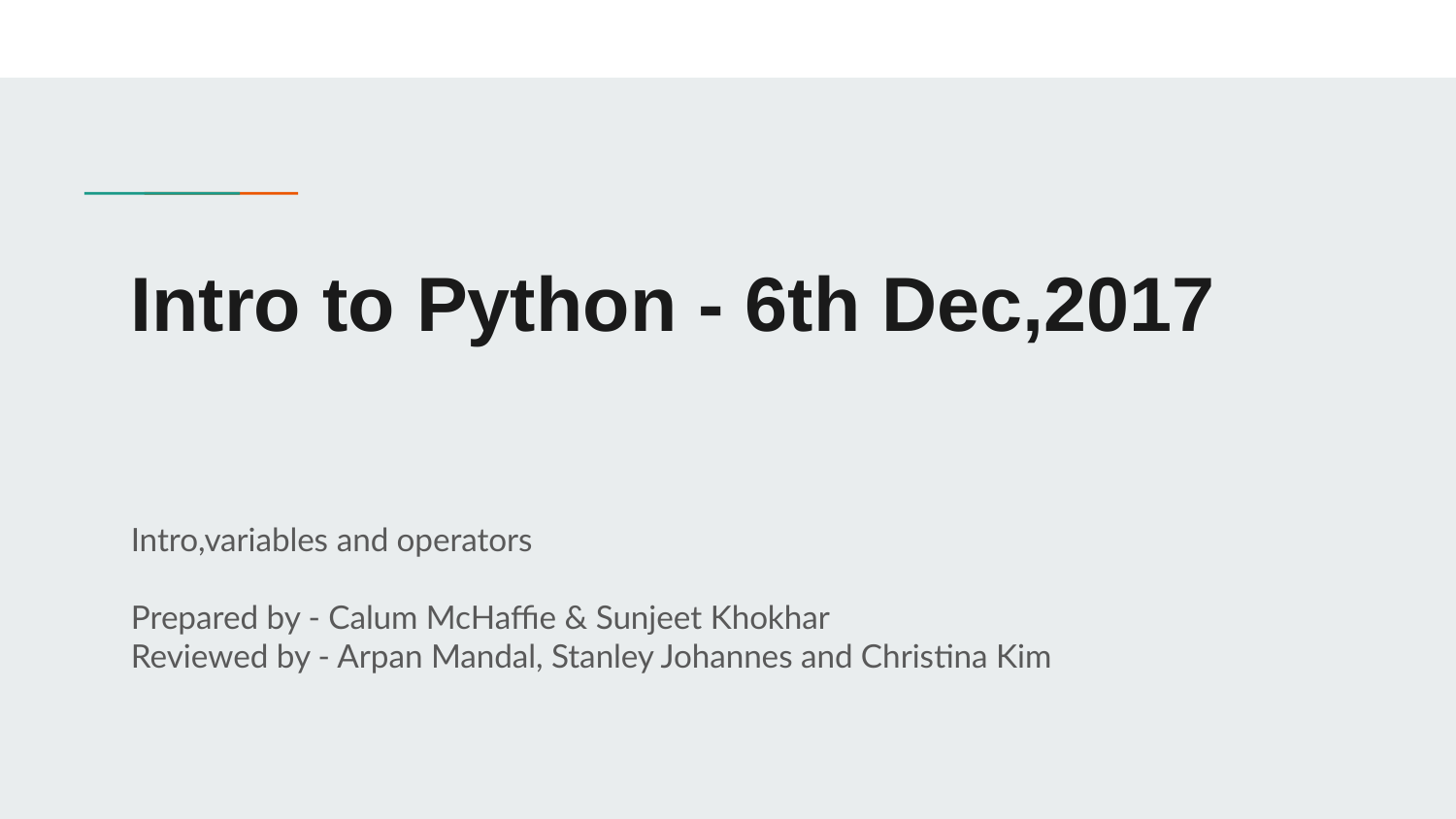

# Intro to Python - 6th Dec,2017
Intro,variables and operators

Prepared by - Calum McHaffie & Sunjeet Khokhar
Reviewed by - Arpan Mandal, Stanley Johannes and Christina Kim